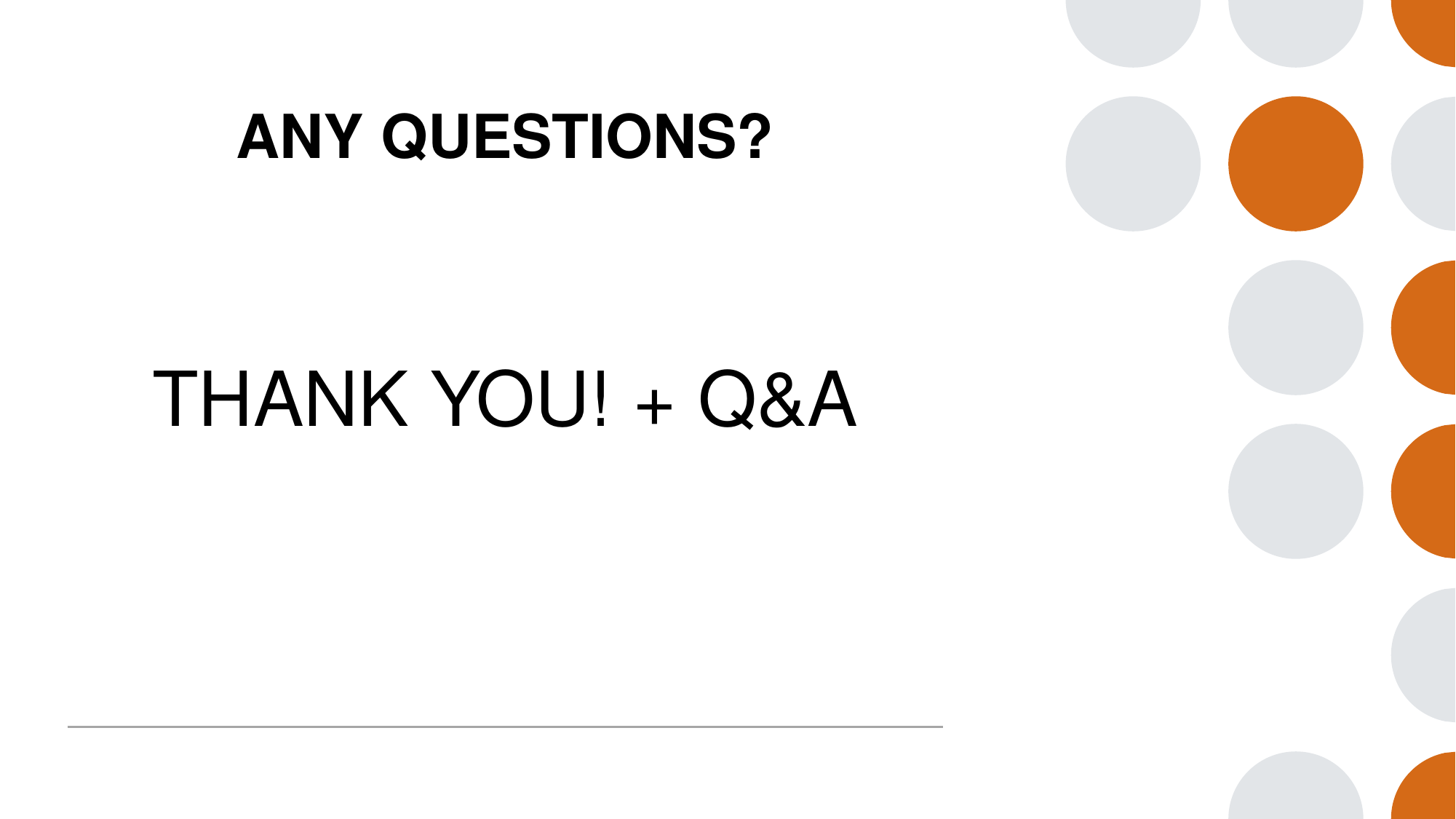

# ANY QUESTIONS?
THANK YOU! + Q&A